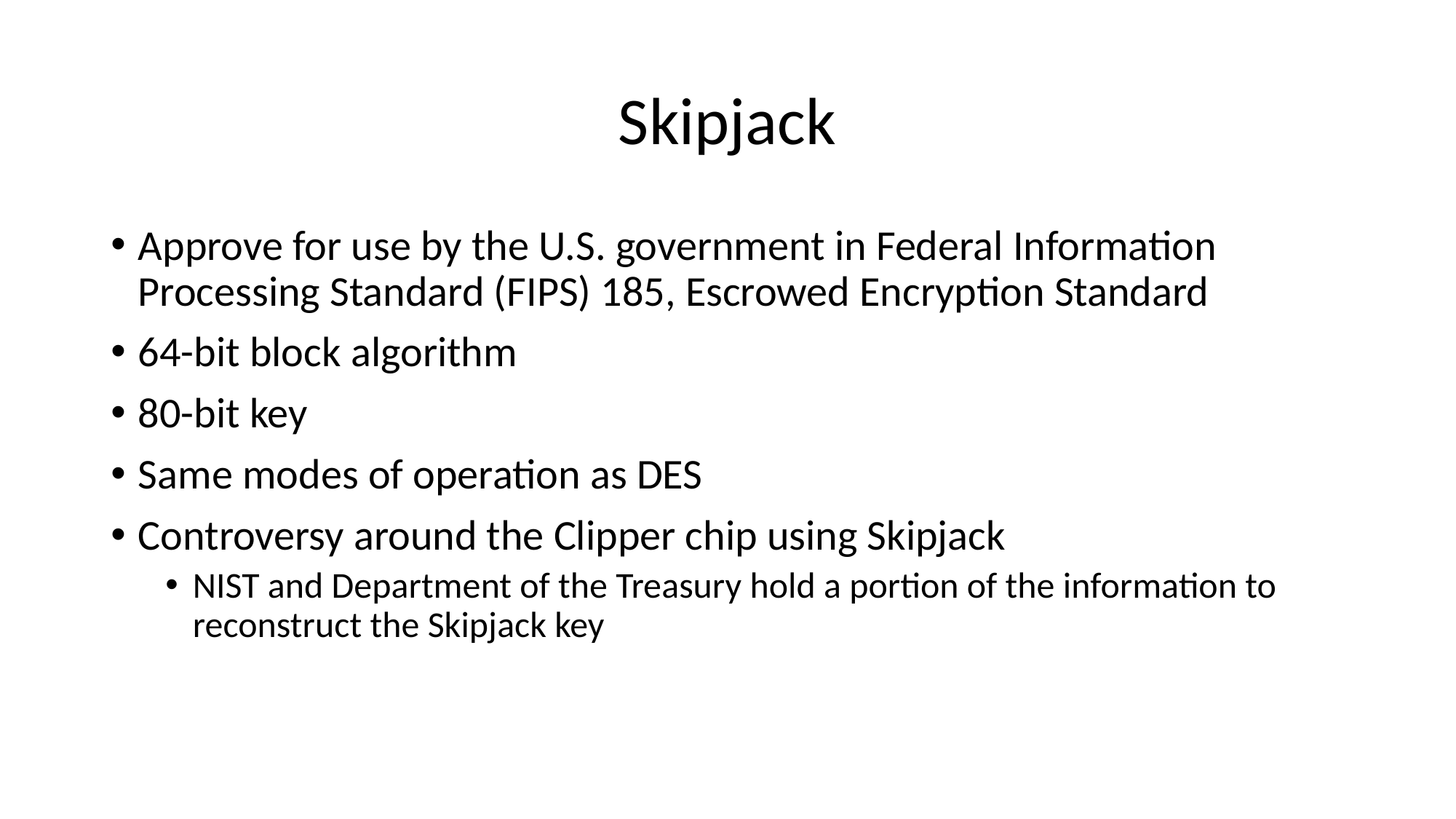

# Skipjack
Approve for use by the U.S. government in Federal Information Processing Standard (FIPS) 185, Escrowed Encryption Standard
64-bit block algorithm
80-bit key
Same modes of operation as DES
Controversy around the Clipper chip using Skipjack
NIST and Department of the Treasury hold a portion of the information to reconstruct the Skipjack key